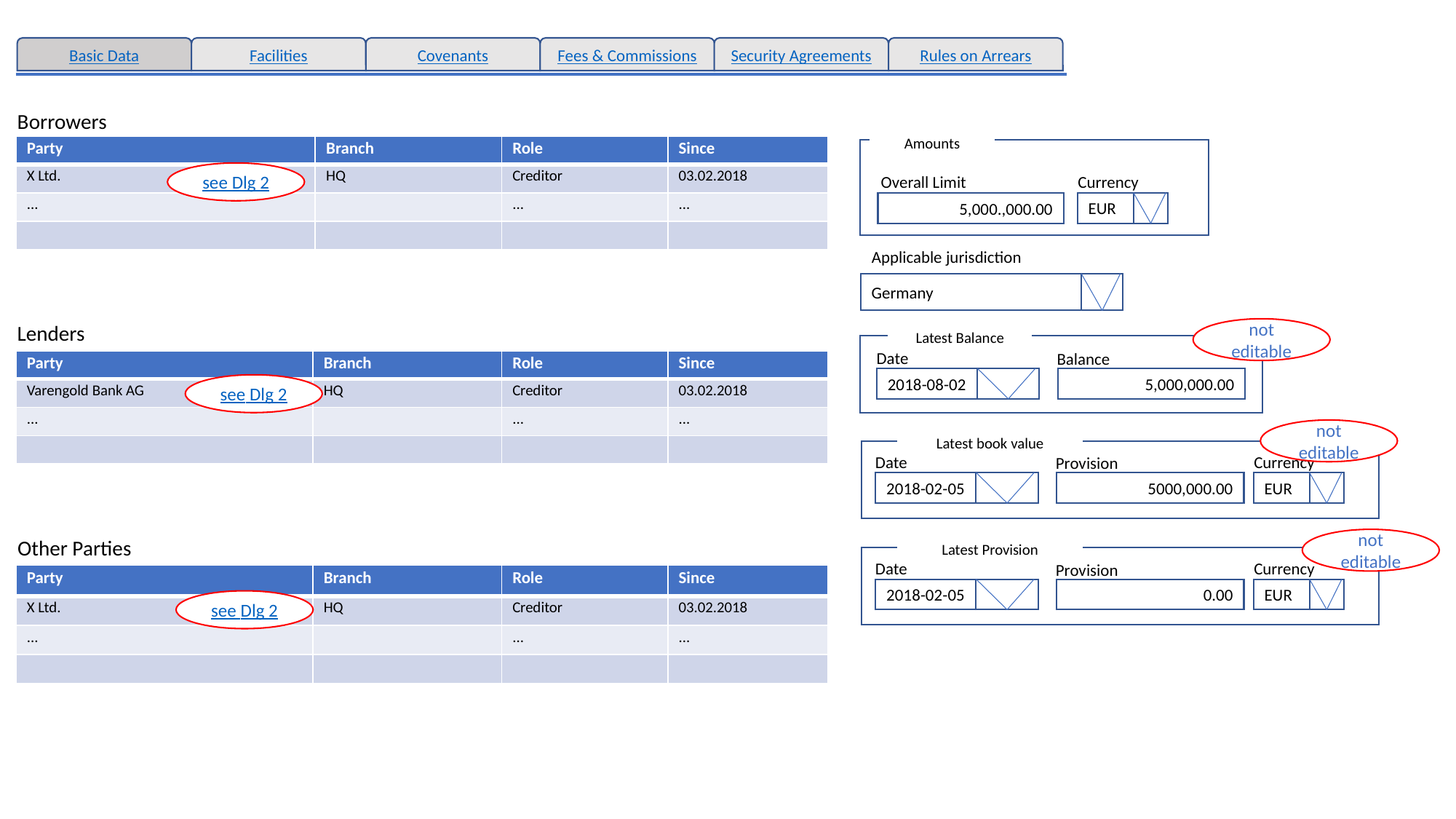

Basic Data
Facilities
Covenants
Fees & Commissions
Security Agreements
Rules on Arrears
Borrowers
| Party | Branch | Role | Since |
| --- | --- | --- | --- |
| X Ltd. | HQ | Creditor | 03.02.2018 |
| ... |  | ... | ... |
|  |  |  |  |
Amounts

see Dlg 2
Currency
Overall Limit
5,000.,000.00
EUR

Applicable jurisdiction
Germany

Lenders
not editable
Latest Balance

Date
Balance
2018-08-02

5,000,000.00
| Party | Branch | Role | Since |
| --- | --- | --- | --- |
| Varengold Bank AG | HQ | Creditor | 03.02.2018 |
| ... |  | ... | ... |
|  |  |  |  |
see Dlg 2
not editable
Latest book value

Date
Currency
Provision
2018-02-05

5000,000.00
EUR

not editable
Other Parties
Latest Provision

Date
Currency
Provision
2018-02-05

0.00
EUR

| Party | Branch | Role | Since |
| --- | --- | --- | --- |
| X Ltd. | HQ | Creditor | 03.02.2018 |
| ... |  | ... | ... |
|  |  |  |  |
see Dlg 2